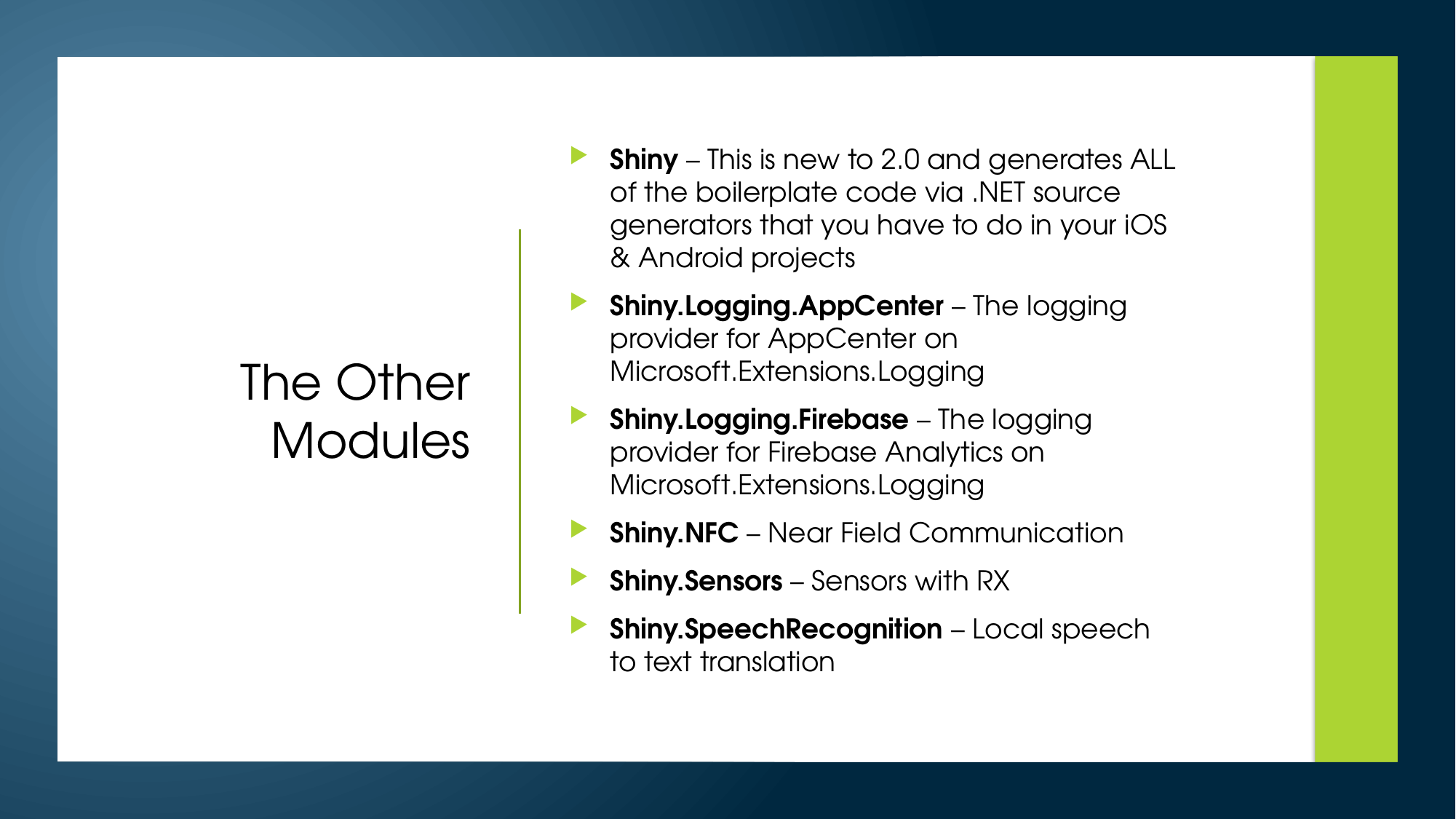

Shiny – This is new to 2.0 and generates ALL of the boilerplate code via .NET source generators that you have to do in your iOS & Android projects
Shiny.Logging.AppCenter – The logging provider for AppCenter on Microsoft.Extensions.Logging
Shiny.Logging.Firebase – The logging provider for Firebase Analytics on Microsoft.Extensions.Logging
Shiny.NFC – Near Field Communication
Shiny.Sensors – Sensors with RX
Shiny.SpeechRecognition – Local speech to text translation
# The Other Modules